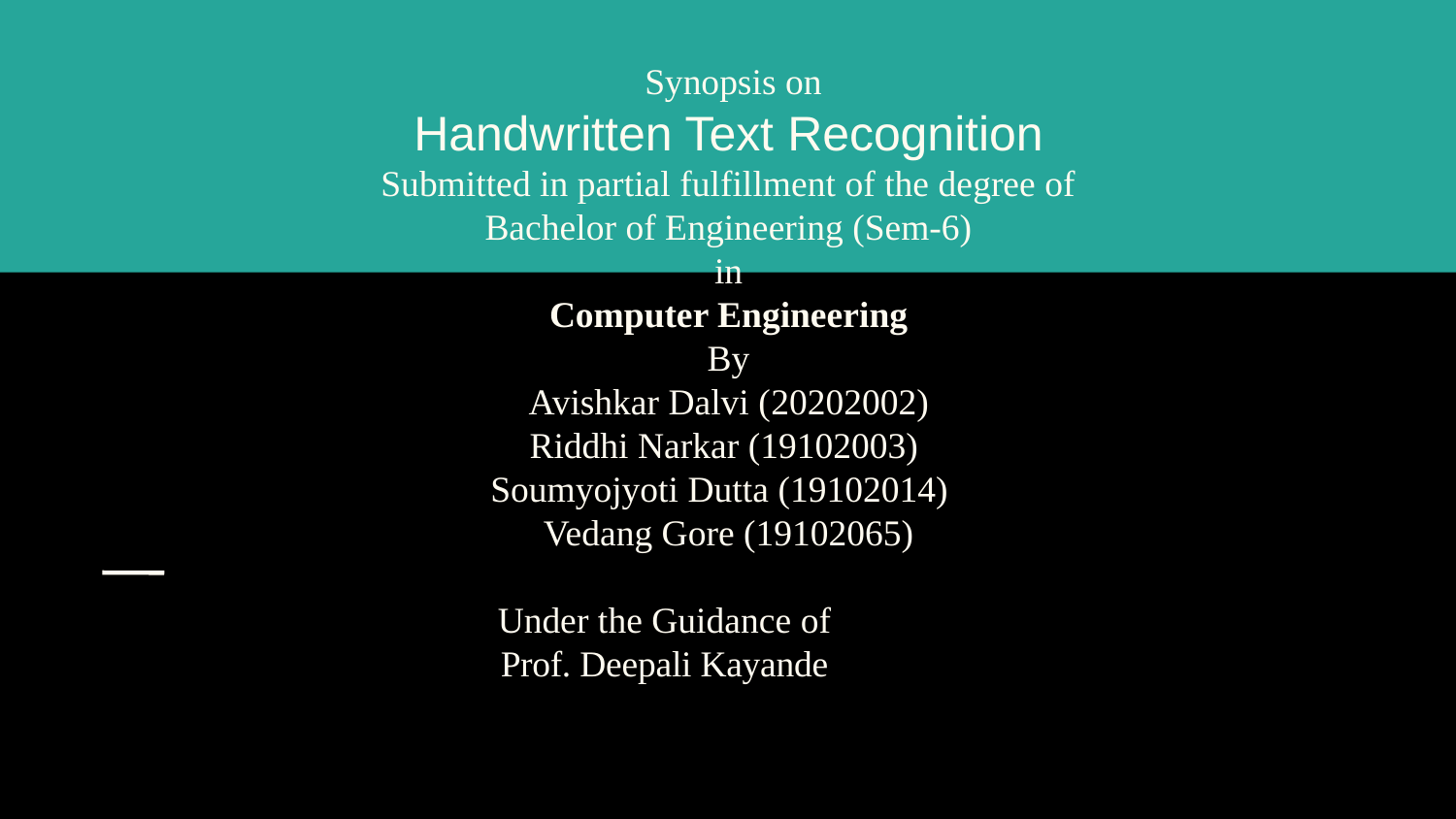

Synopsis on
Handwritten Text Recognition
Submitted in partial fulfillment of the degree of
Bachelor of Engineering (Sem-6)
in
Computer Engineering
By
Avishkar Dalvi (20202002)
Riddhi Narkar (19102003)
Soumyojyoti Dutta (19102014)
Vedang Gore (19102065)
Under the Guidance of
Prof. Deepali Kayande